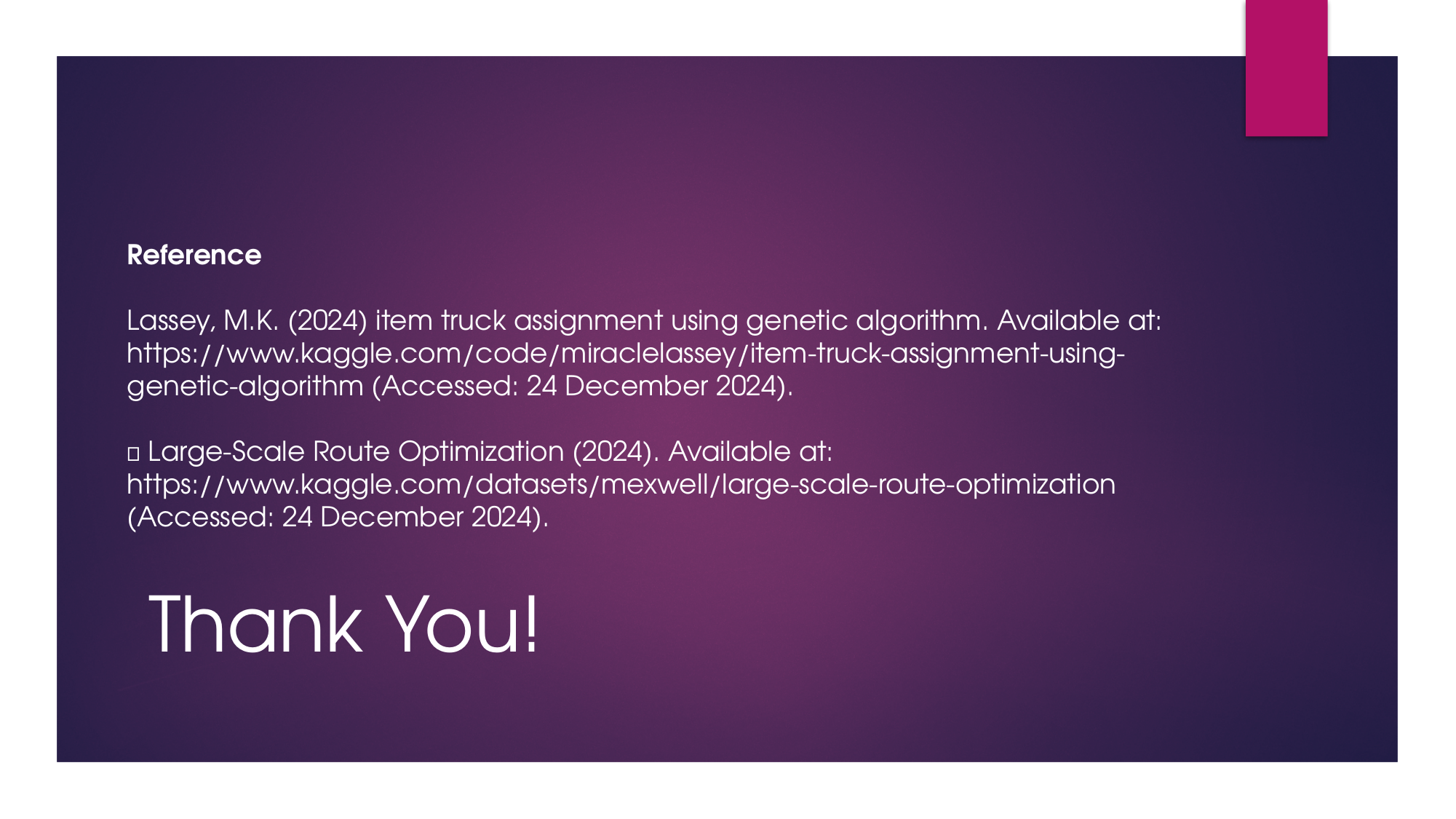

# Reference Lassey, M.K. (2024) item truck assignment using genetic algorithm. Available at: https://www.kaggle.com/code/miraclelassey/item-truck-assignment-using-genetic-algorithm (Accessed: 24 December 2024). 🧭 Large-Scale Route Optimization (2024). Available at: https://www.kaggle.com/datasets/mexwell/large-scale-route-optimization (Accessed: 24 December 2024).
Thank You!